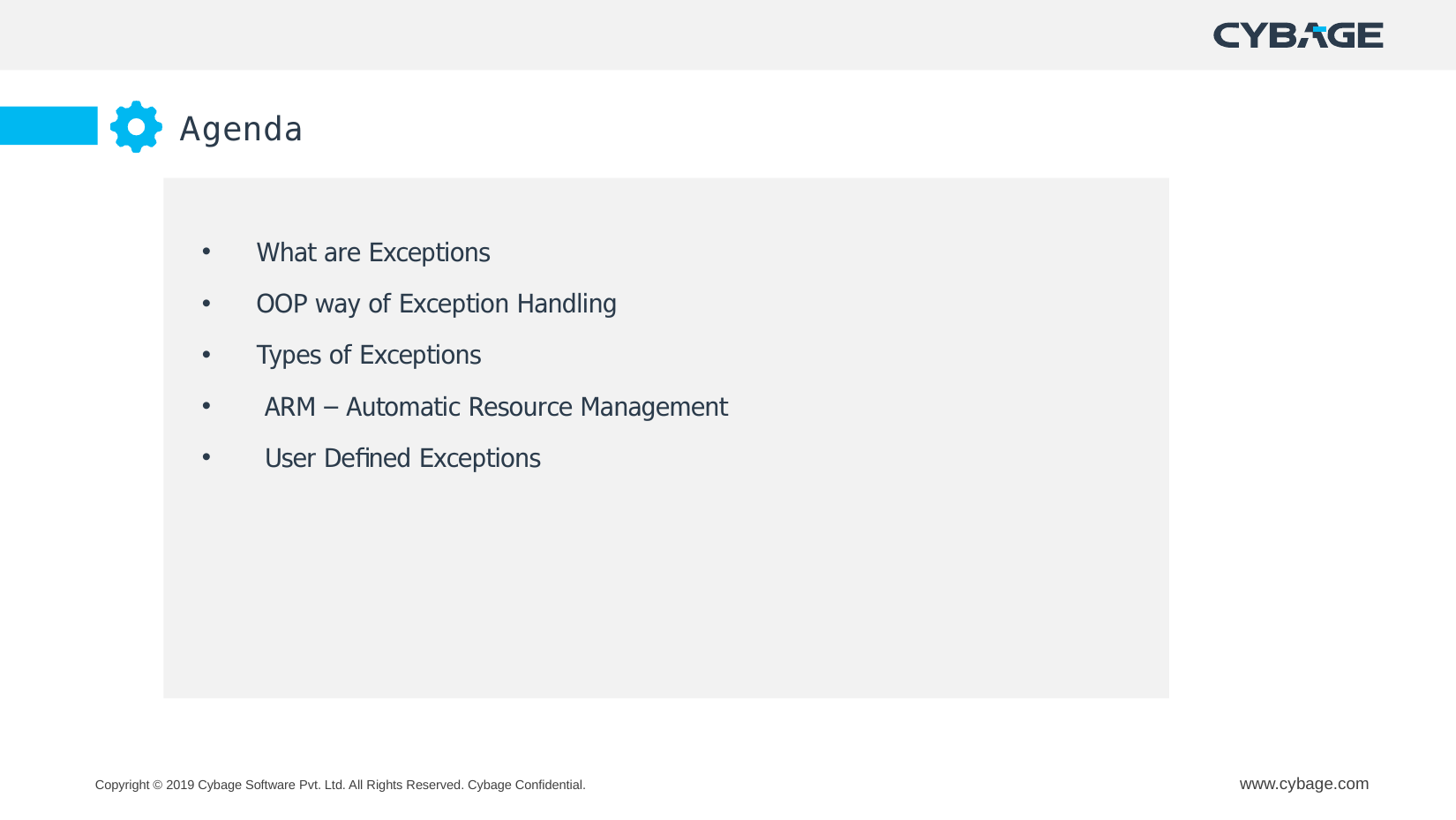

Agenda

What are Exceptions
OOP way of Exception Handling
Types of Exceptions
 ARM – Automatic Resource Management
 User Defined Exceptions